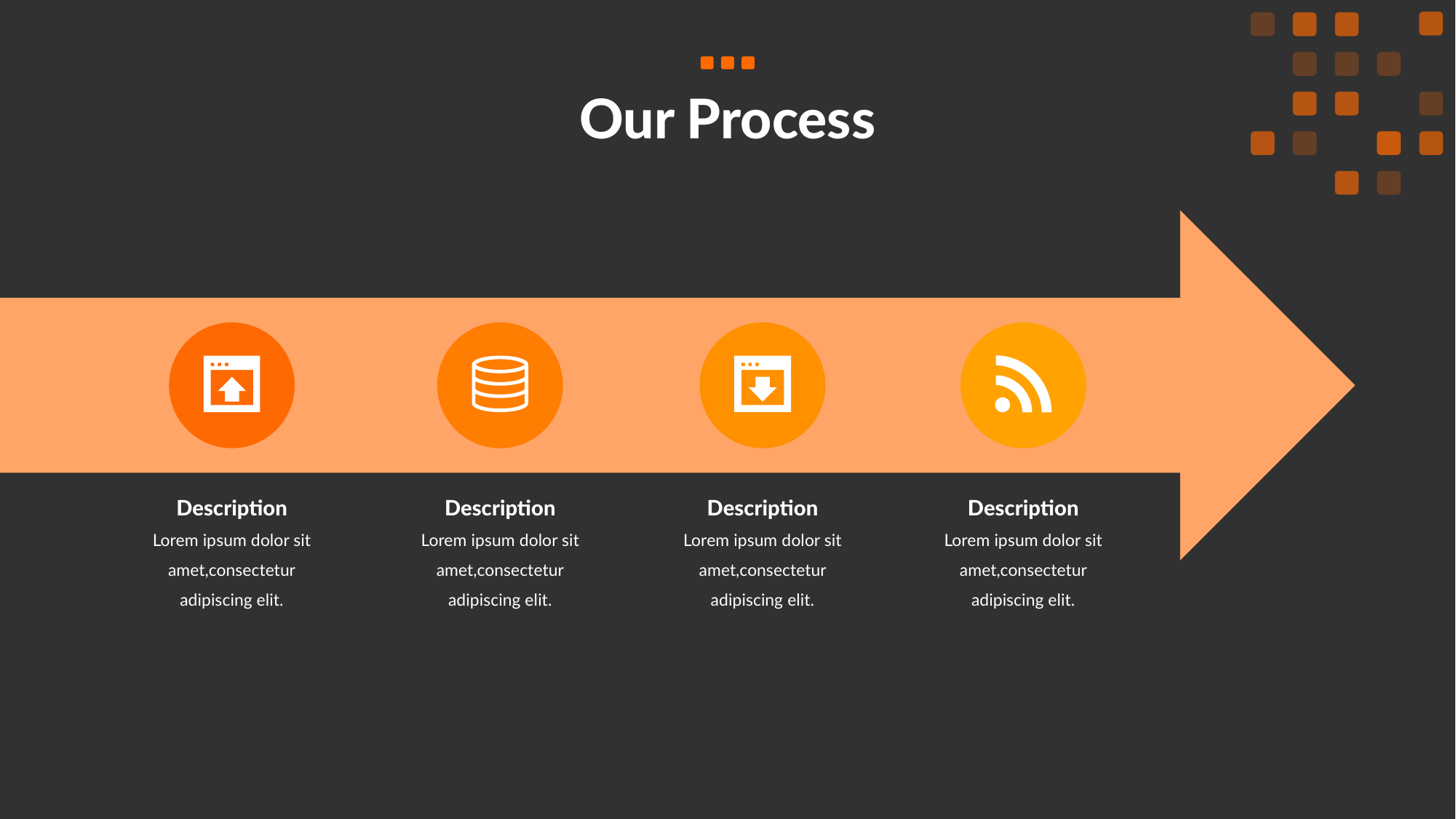

# Our Process

Description
Description
Description
Description
Lorem ipsum dolor sit amet,consectetur adipiscing elit.
Lorem ipsum dolor sit amet,consectetur adipiscing elit.
Lorem ipsum dolor sit amet,consectetur adipiscing elit.
Lorem ipsum dolor sit amet,consectetur adipiscing elit.